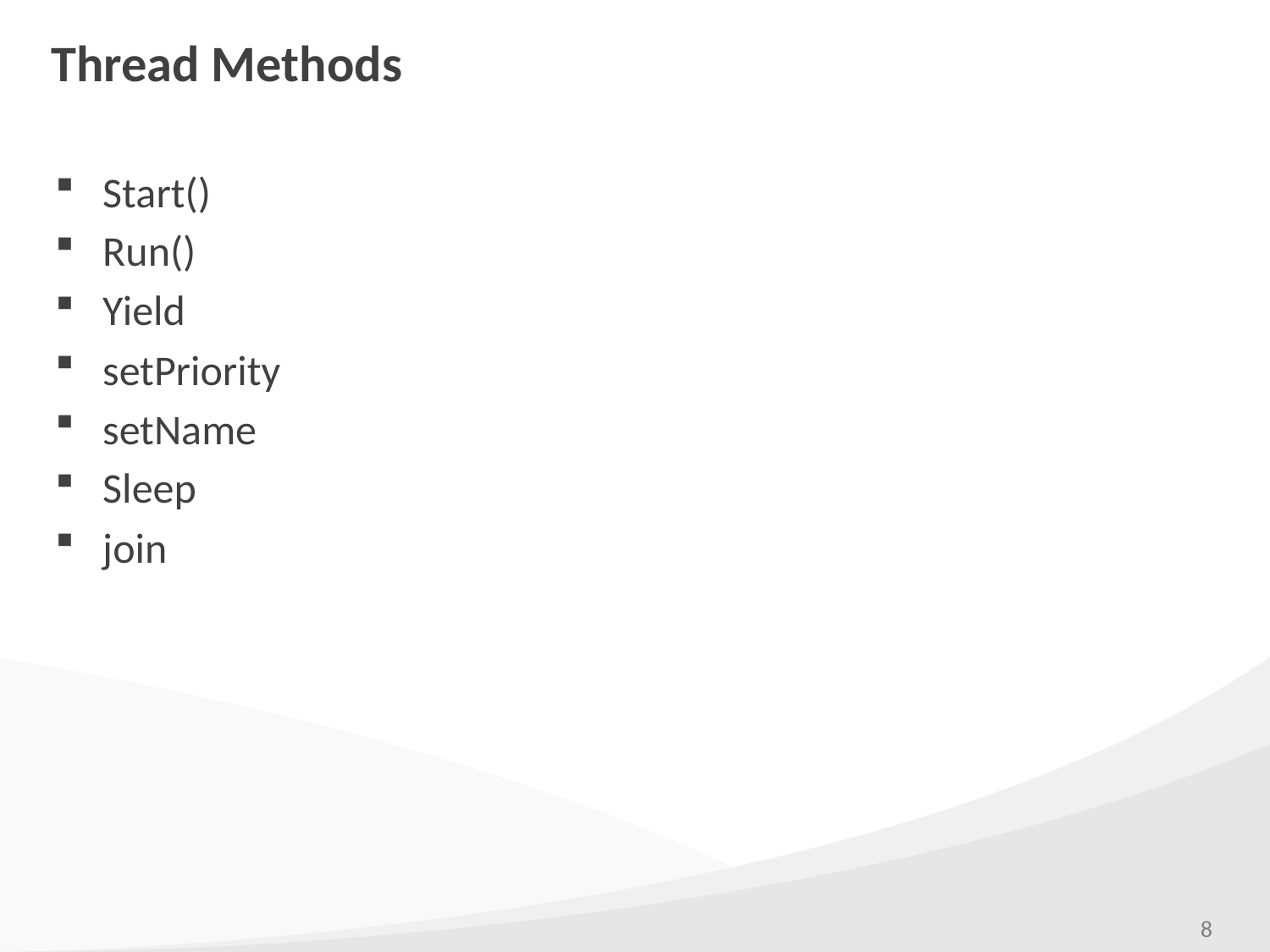

# Thread Methods
Start()
Run()
Yield
setPriority
setName
Sleep
join